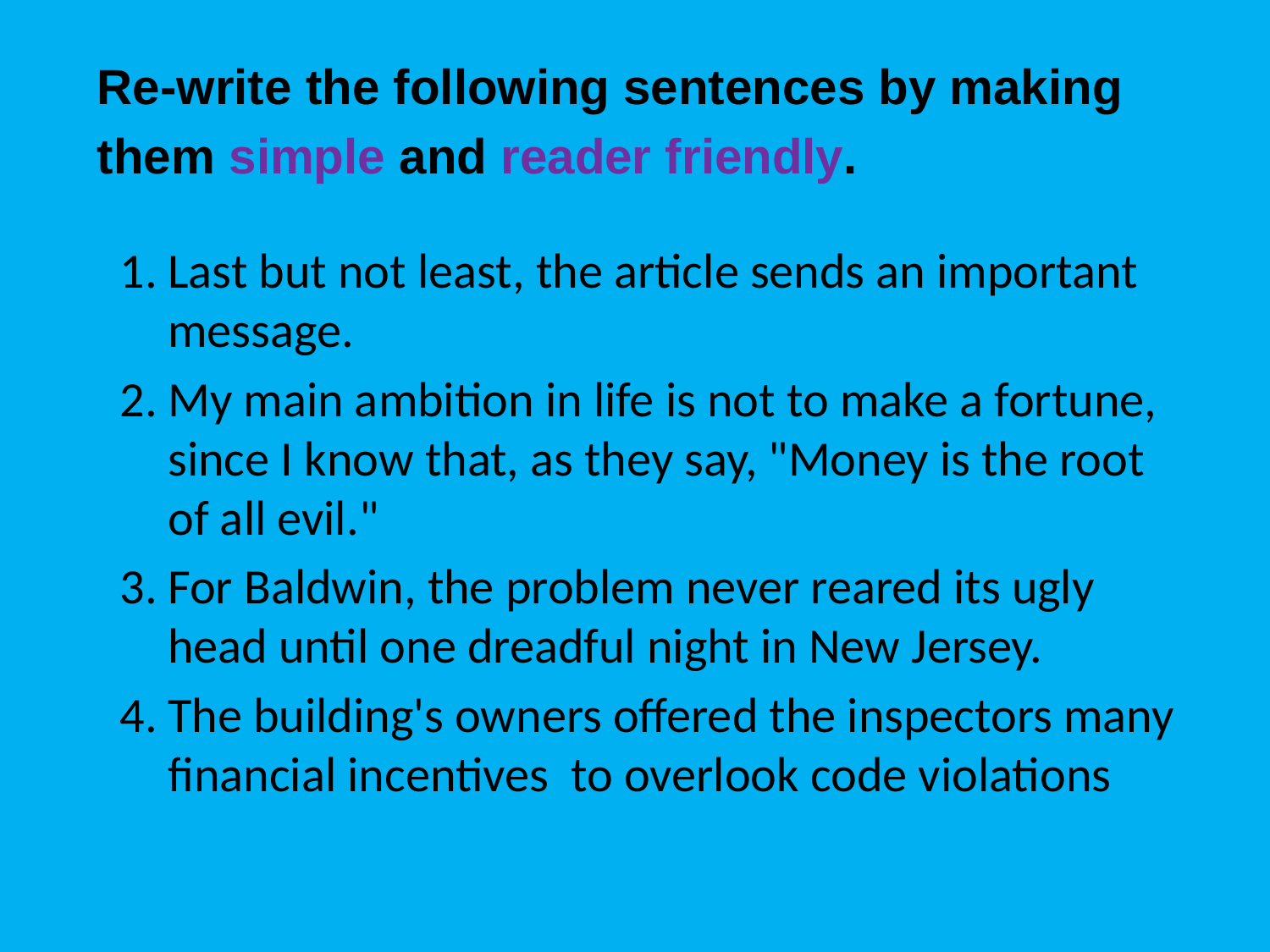

Re-write the following sentences by making
them simple and reader friendly.
Last but not least, the article sends an important  message.
My main ambition in life is not to make a fortune,  since I know that, as they say, "Money is the root  of all evil."
For Baldwin, the problem never reared its ugly       head until one dreadful night in New Jersey.
The building's owners offered the inspectors many financial incentives  to overlook code violations